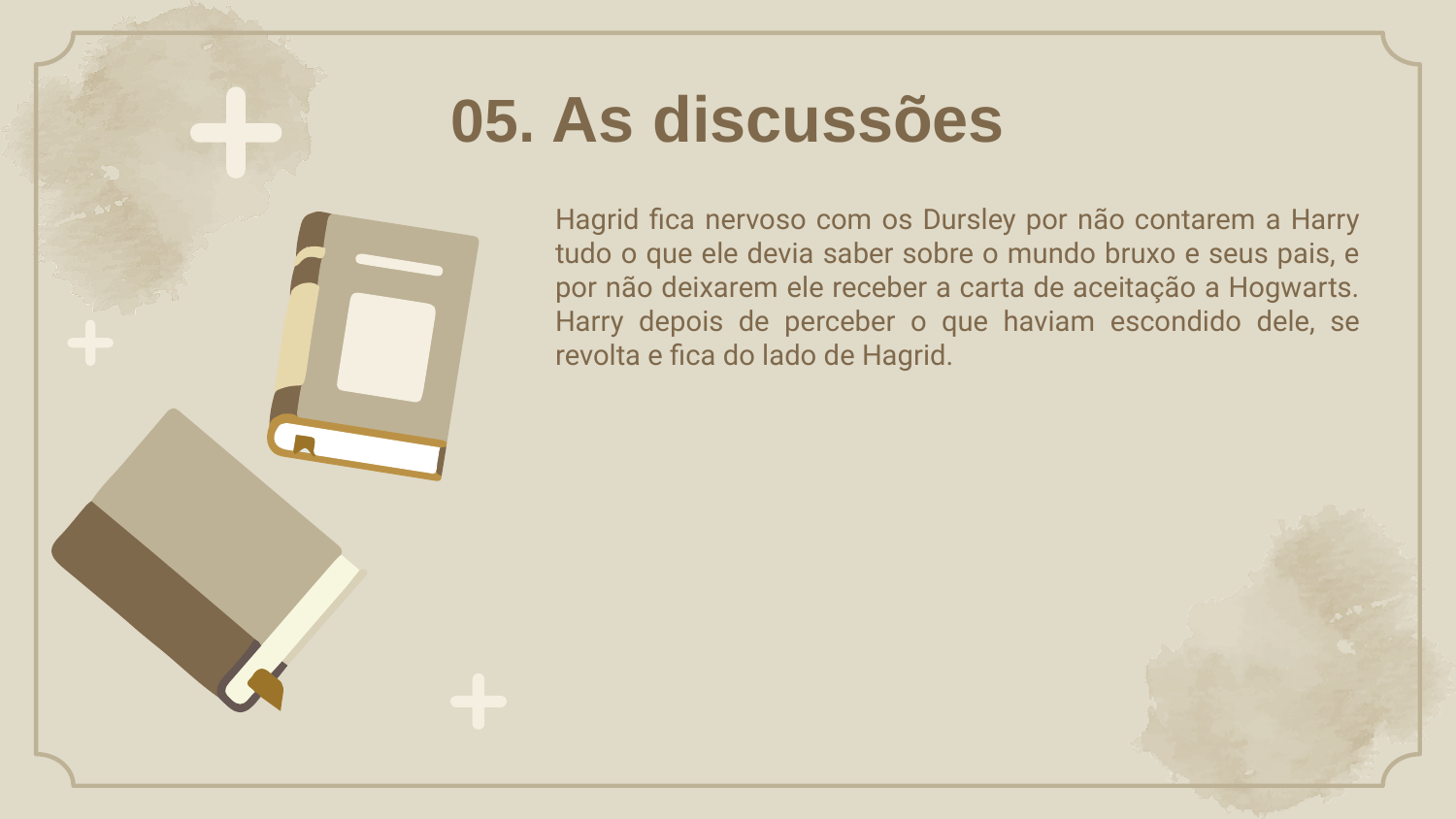

# 05. As discussões
Hagrid fica nervoso com os Dursley por não contarem a Harry tudo o que ele devia saber sobre o mundo bruxo e seus pais, e por não deixarem ele receber a carta de aceitação a Hogwarts. Harry depois de perceber o que haviam escondido dele, se revolta e fica do lado de Hagrid.